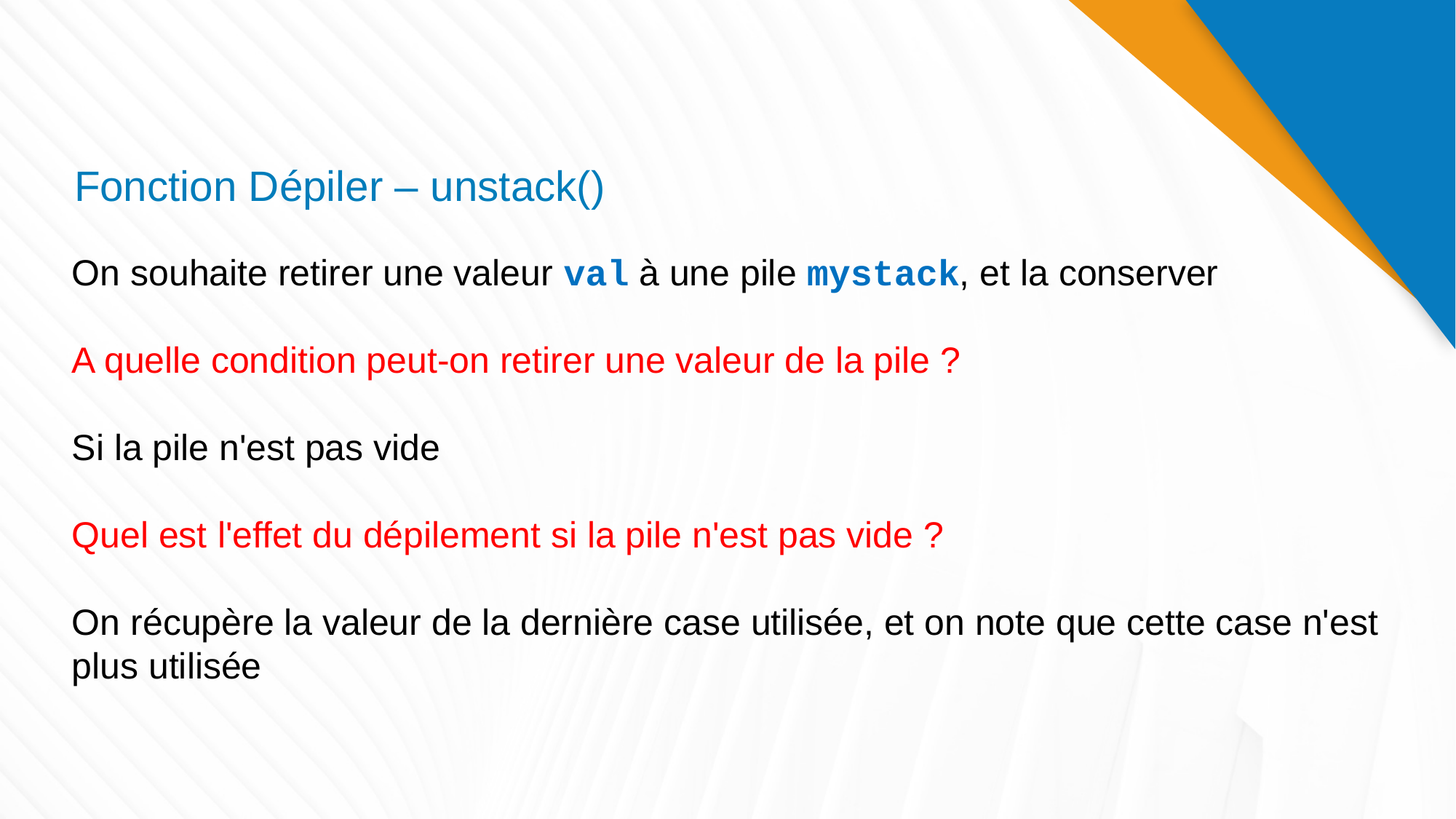

# Fonction Dépiler – unstack()
On souhaite retirer une valeur val à une pile mystack, et la conserver

A quelle condition peut-on retirer une valeur de la pile ?

Si la pile n'est pas vide

Quel est l'effet du dépilement si la pile n'est pas vide ?

On récupère la valeur de la dernière case utilisée, et on note que cette case n'est plus utilisée